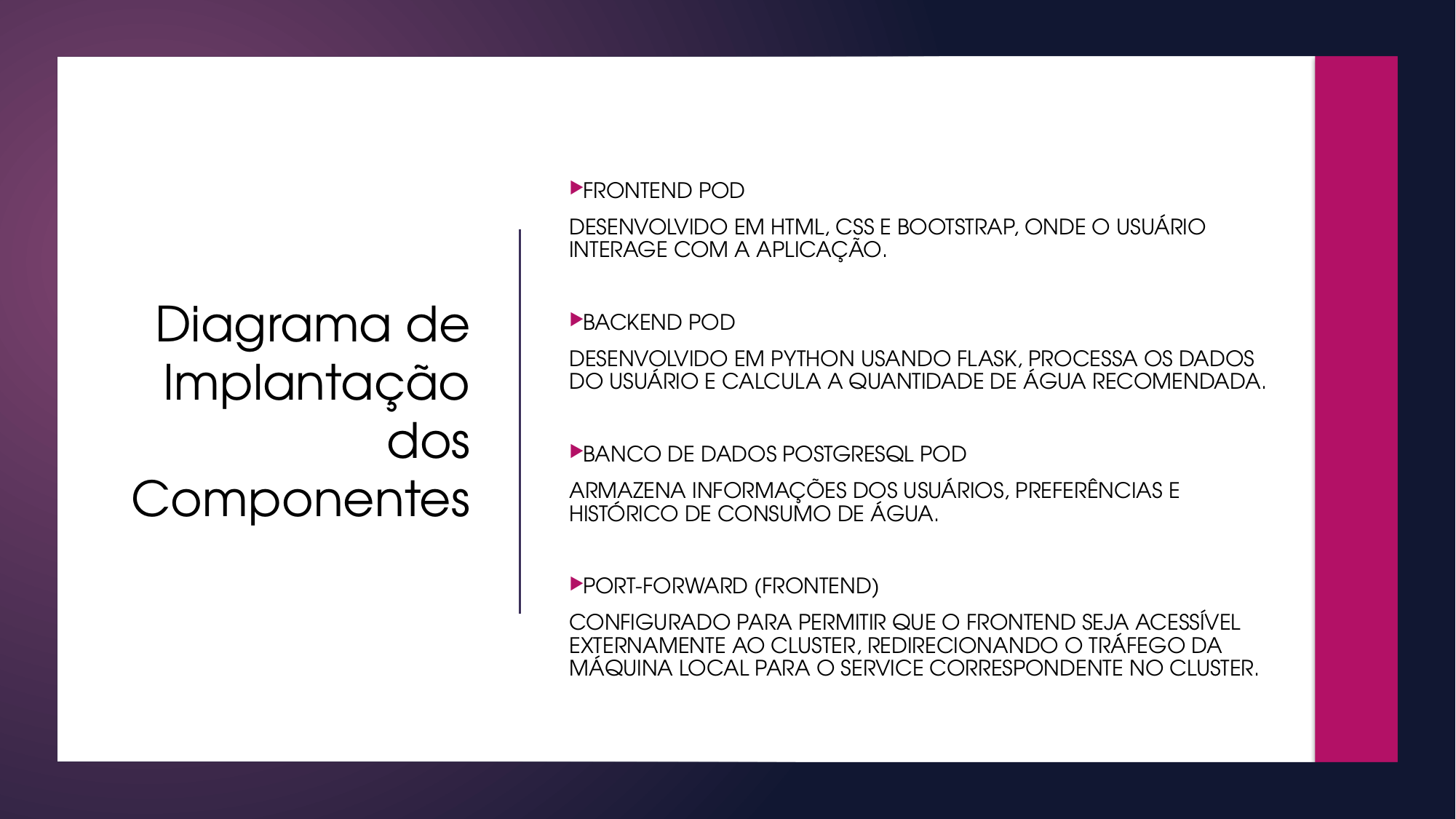

Frontend Pod
Desenvolvido em HTML, CSS e Bootstrap, onde o usuário interage com a aplicação.

Backend Pod
Desenvolvido em Python usando Flask, processa os dados do usuário e calcula a quantidade de água recomendada.

Banco de Dados PostgreSQL Pod
Armazena informações dos usuários, preferências e histórico de consumo de água.

PORT-FORWARD (frontend)
Configurado para permitir que o frontend seja acessível externamente AO CLUSTER, redirecionando o tráfego da máquina local para o Service correspondente no cluster.

# Diagrama de Implantação dos Componentes